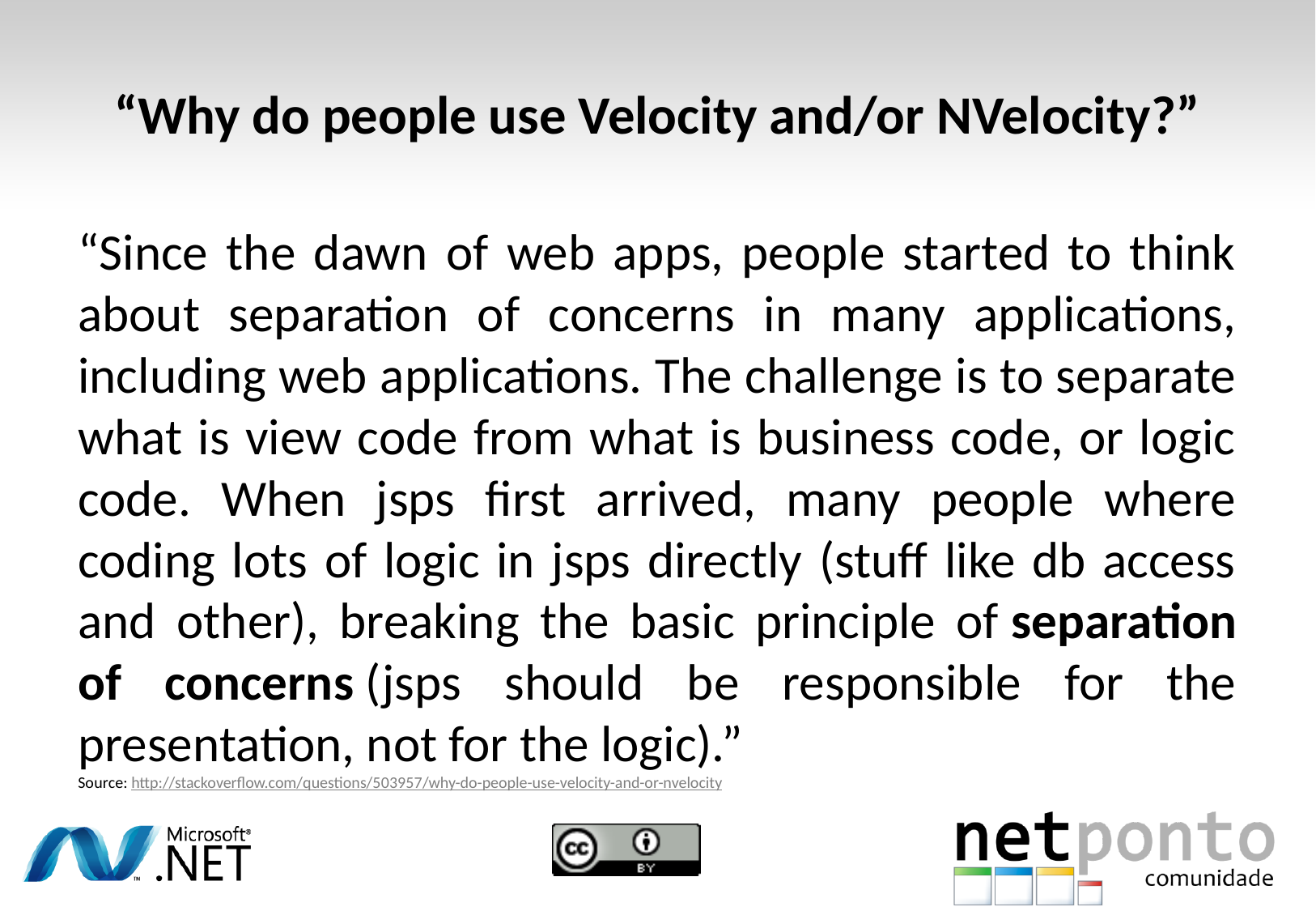

# “Why do people use Velocity and/or NVelocity?”
“Since the dawn of web apps, people started to think about separation of concerns in many applications, including web applications. The challenge is to separate what is view code from what is business code, or logic code. When jsps first arrived, many people where coding lots of logic in jsps directly (stuff like db access and other), breaking the basic principle of separation of concerns (jsps should be responsible for the presentation, not for the logic).”
Source: http://stackoverflow.com/questions/503957/why-do-people-use-velocity-and-or-nvelocity